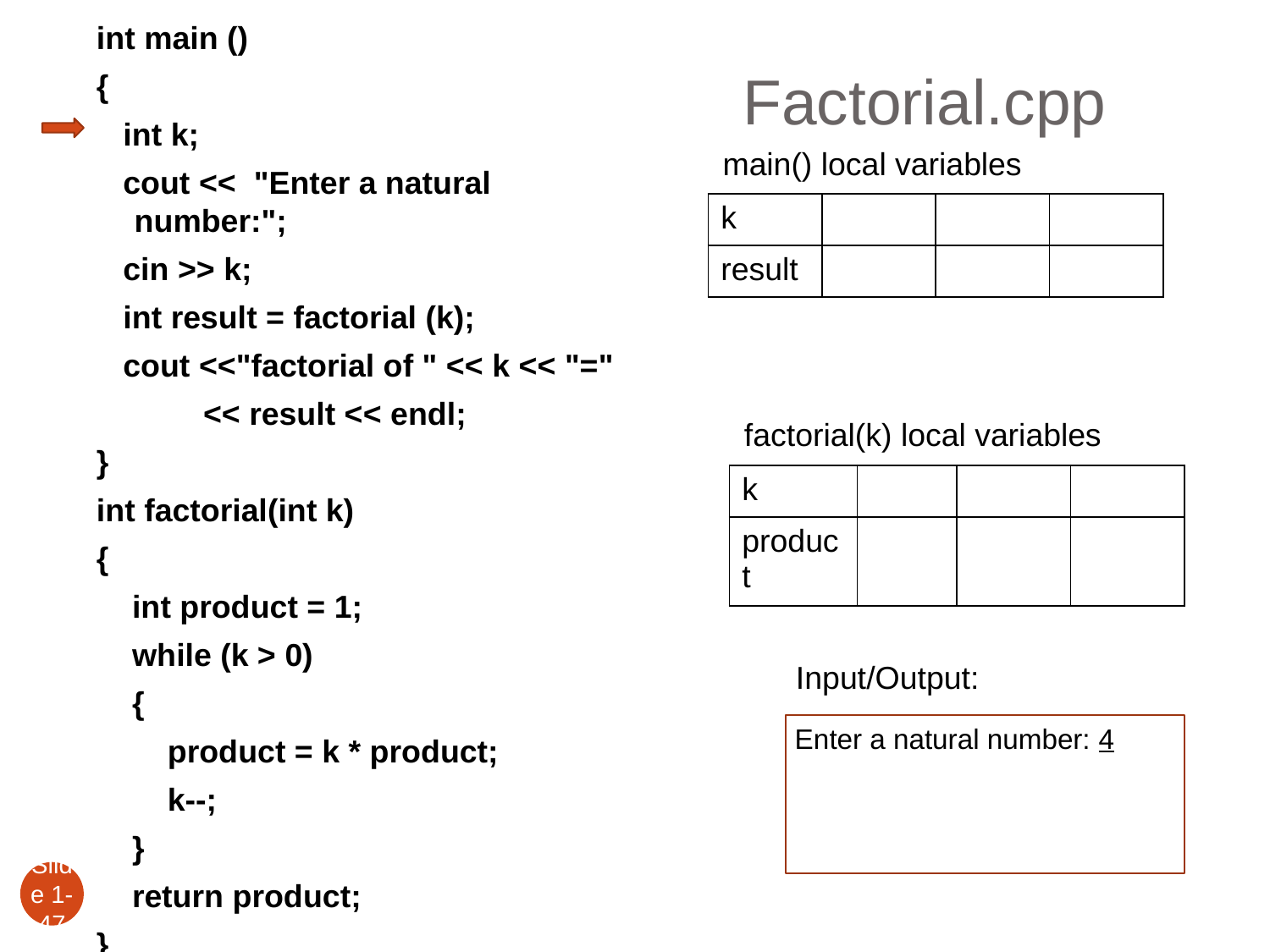

int main ()
{
   int k;
   cout <<  "Enter a natural number:";
   cin >> k;
   int result = factorial (k);
   cout <<"factorial of " << k << "="
            << result << endl;
}
int factorial(int k)
{
    int product = 1;
    while (k > 0)
    {
        product = k * product;
        k--;
    }
    return product;
}

# Factorial.cpp

main() local variables
| k |  |  |  |
| --- | --- | --- | --- |
| result |  |  |  |
factorial(k) local variables
| k |  |  |  |
| --- | --- | --- | --- |
| product |  |  |  |
Input/Output:
Enter a natural number: 4

Slide 1- 47